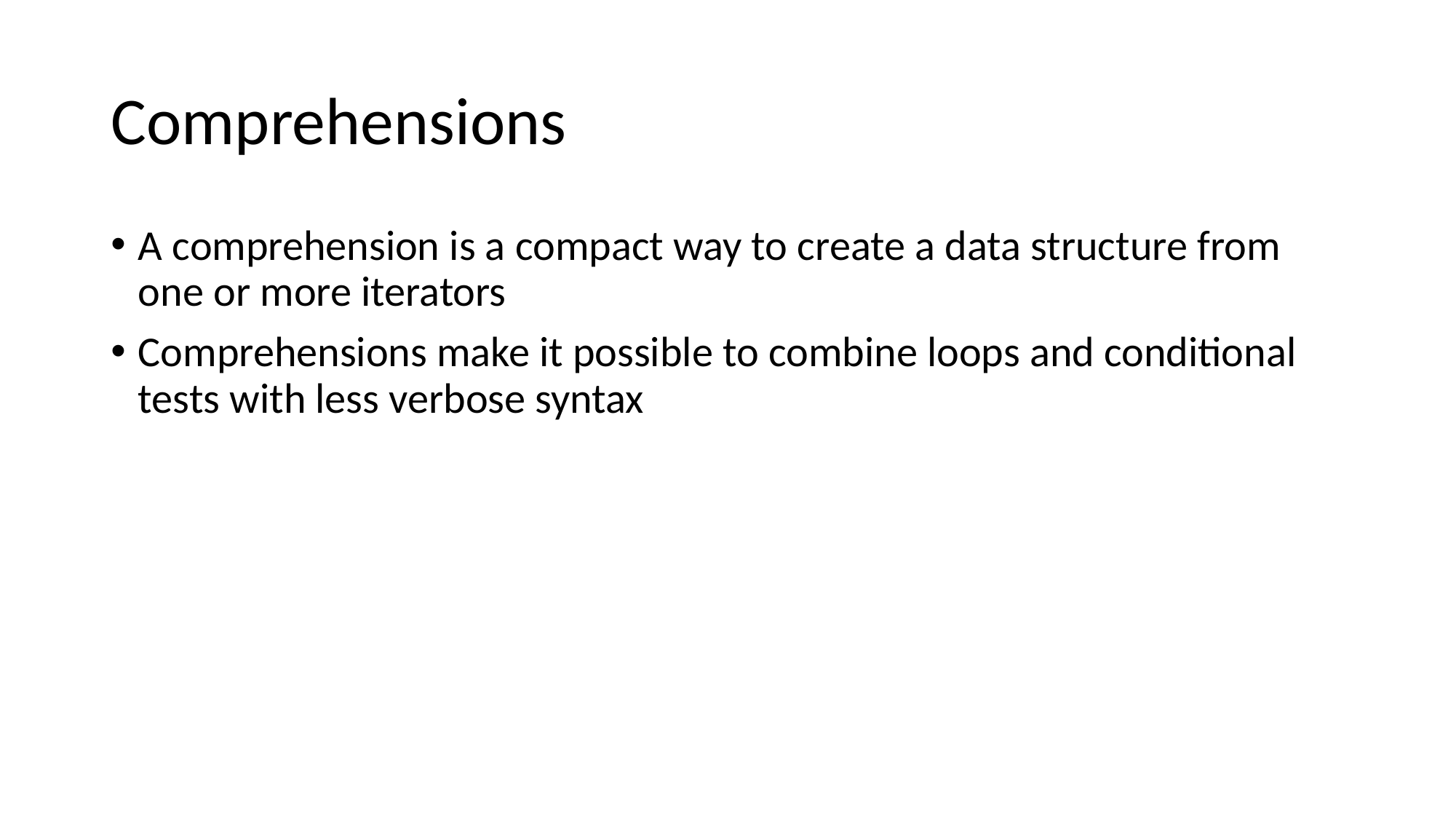

# Comprehensions
A comprehension is a compact way to create a data structure from one or more iterators
Comprehensions make it possible to combine loops and conditional tests with less verbose syntax